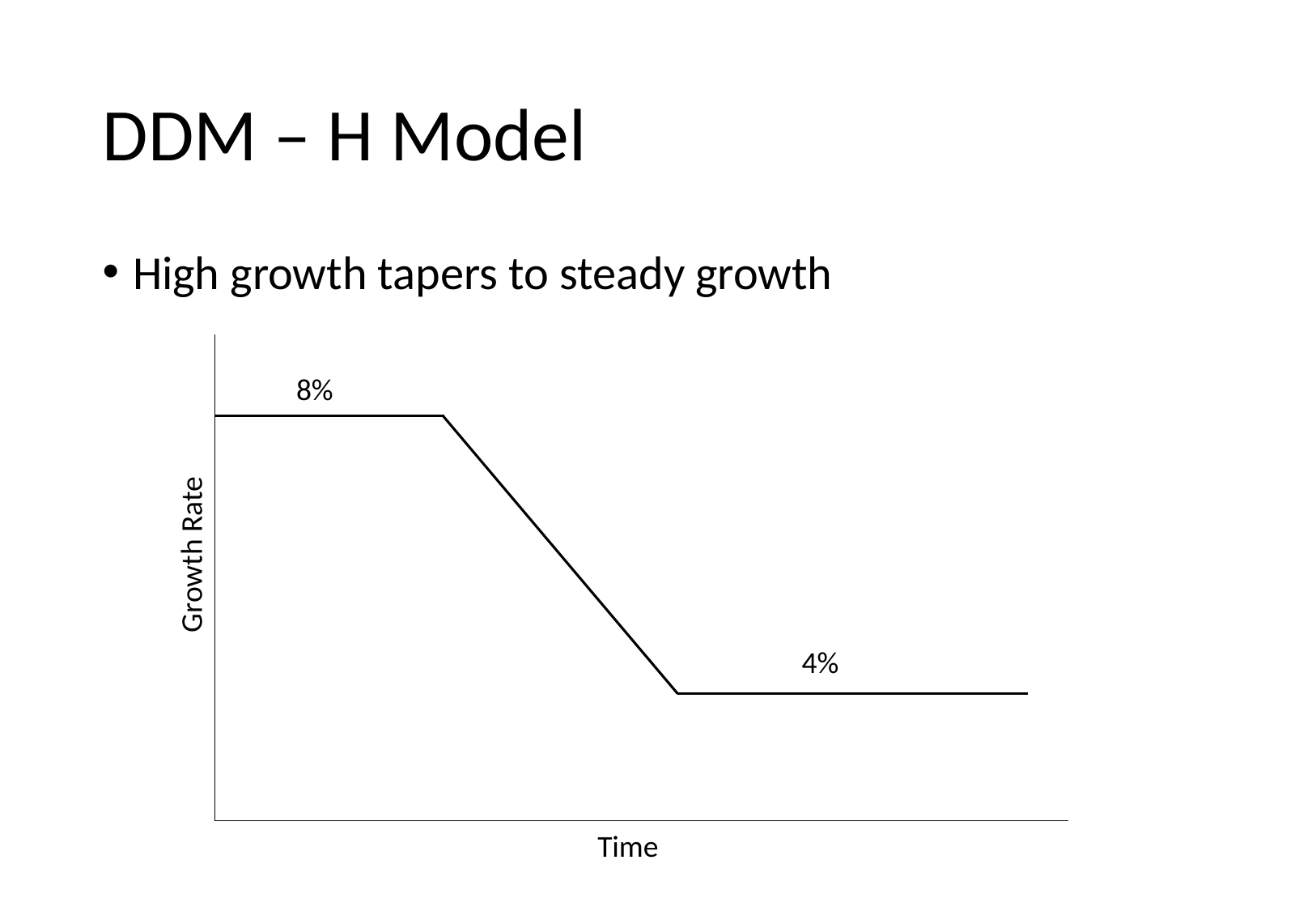

# DDM – H Model
High growth tapers to steady growth
8%
Growth Rate
4%
Time